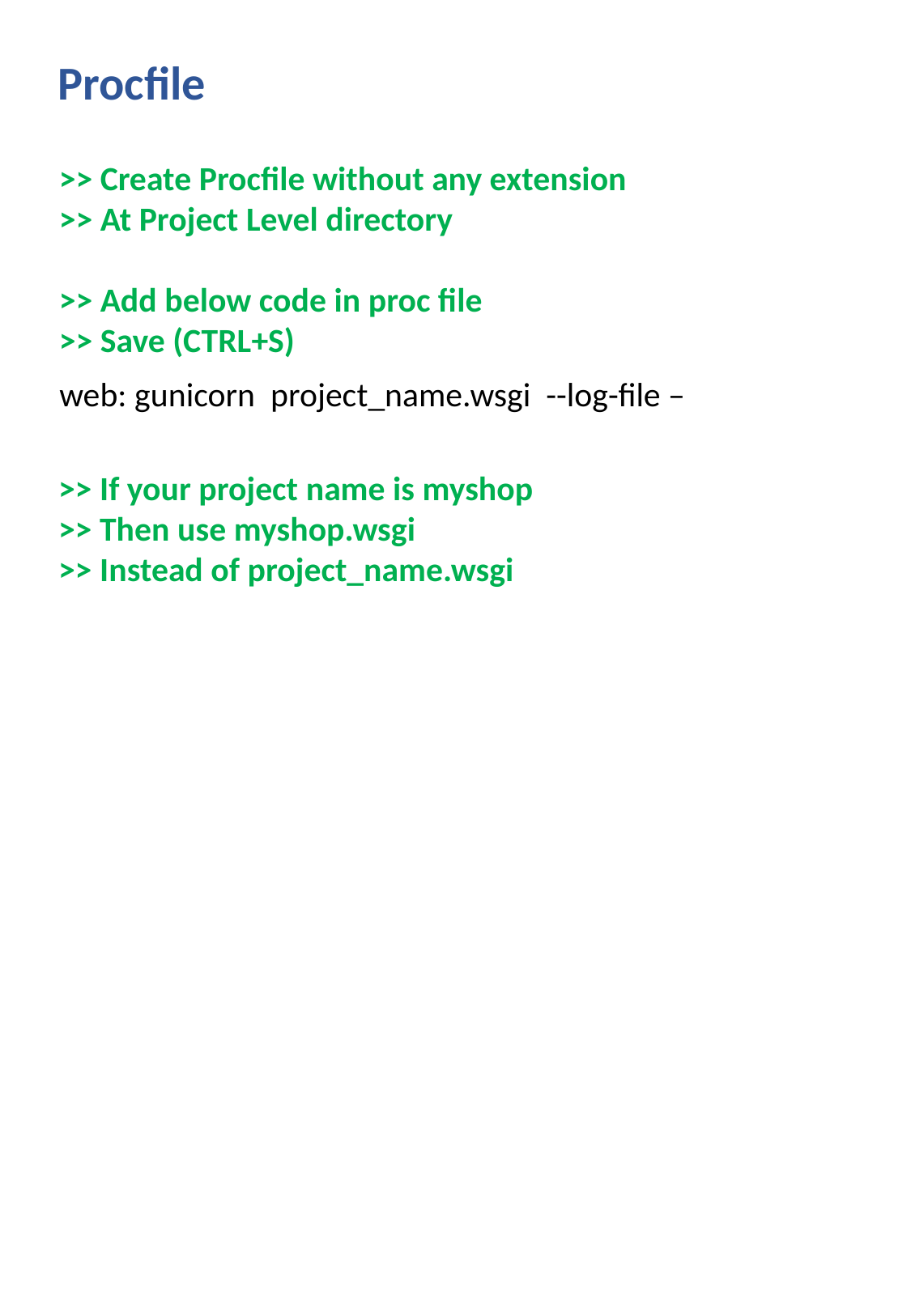

Procfile
>> Create Procfile without any extension
>> At Project Level directory

>> Add below code in proc file
>> Save (CTRL+S)
web: gunicorn  project_name.wsgi  --log-file –
>> If your project name is myshop
>> Then use myshop.wsgi
>> Instead of project_name.wsgi